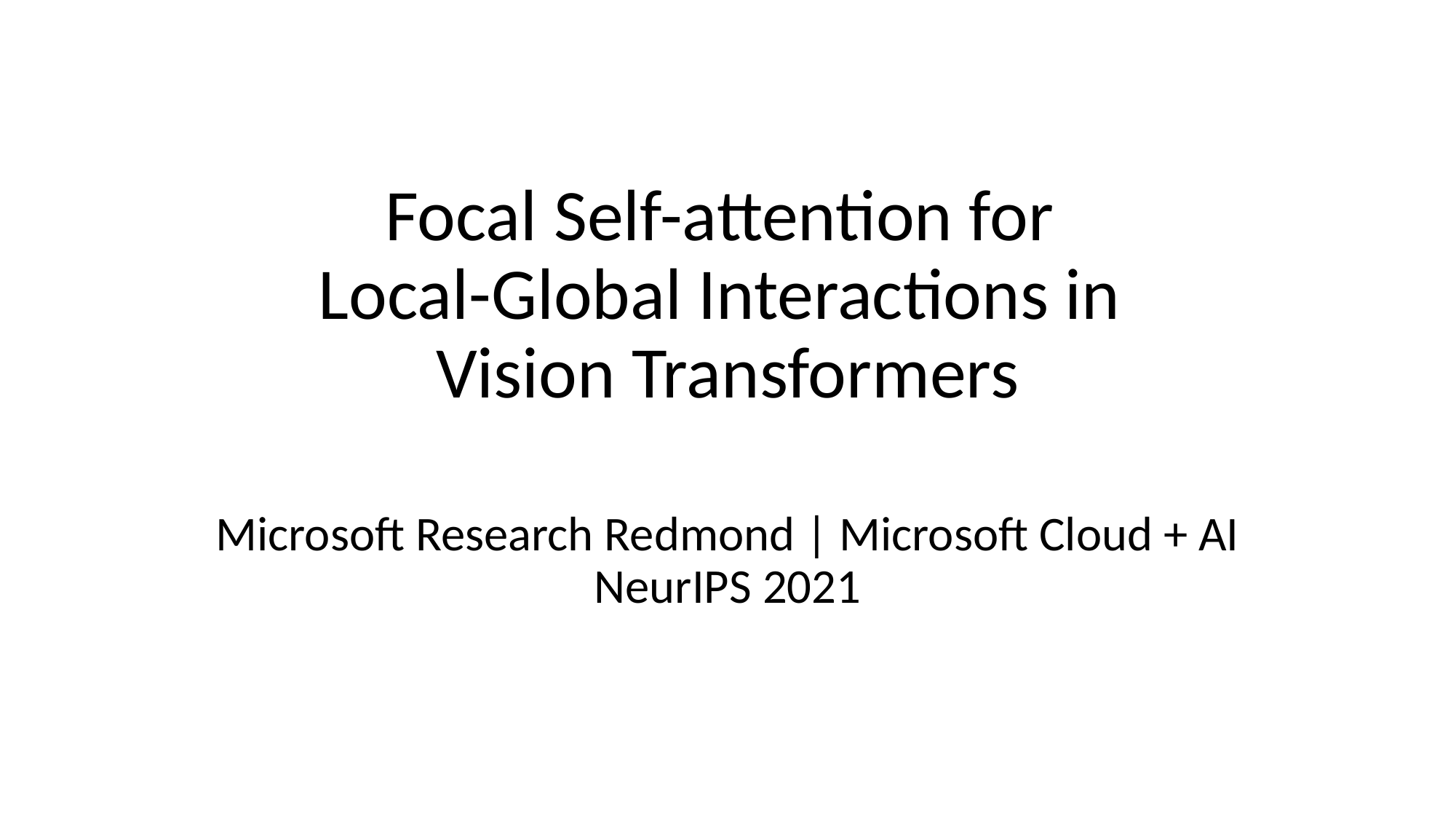

# Focal Self-attention for Local-Global Interactions in Vision Transformers

Microsoft Research Redmond | Microsoft Cloud + AI
NeurIPS 2021